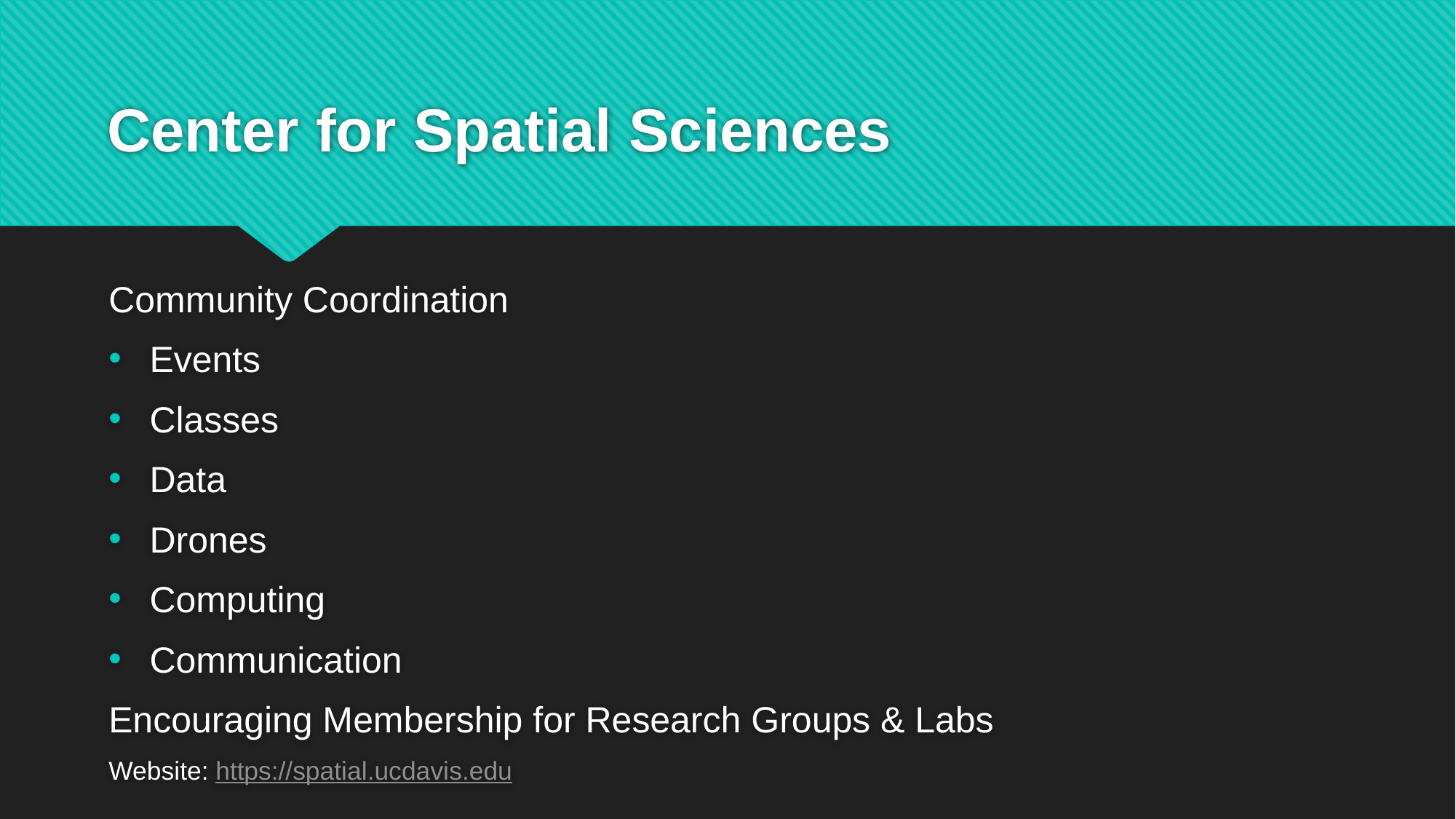

# Center for Spatial Sciences
Community Coordination
Events
Classes
Data
Drones
Computing
Communication
Encouraging Membership for Research Groups & Labs
Website: https://spatial.ucdavis.edu